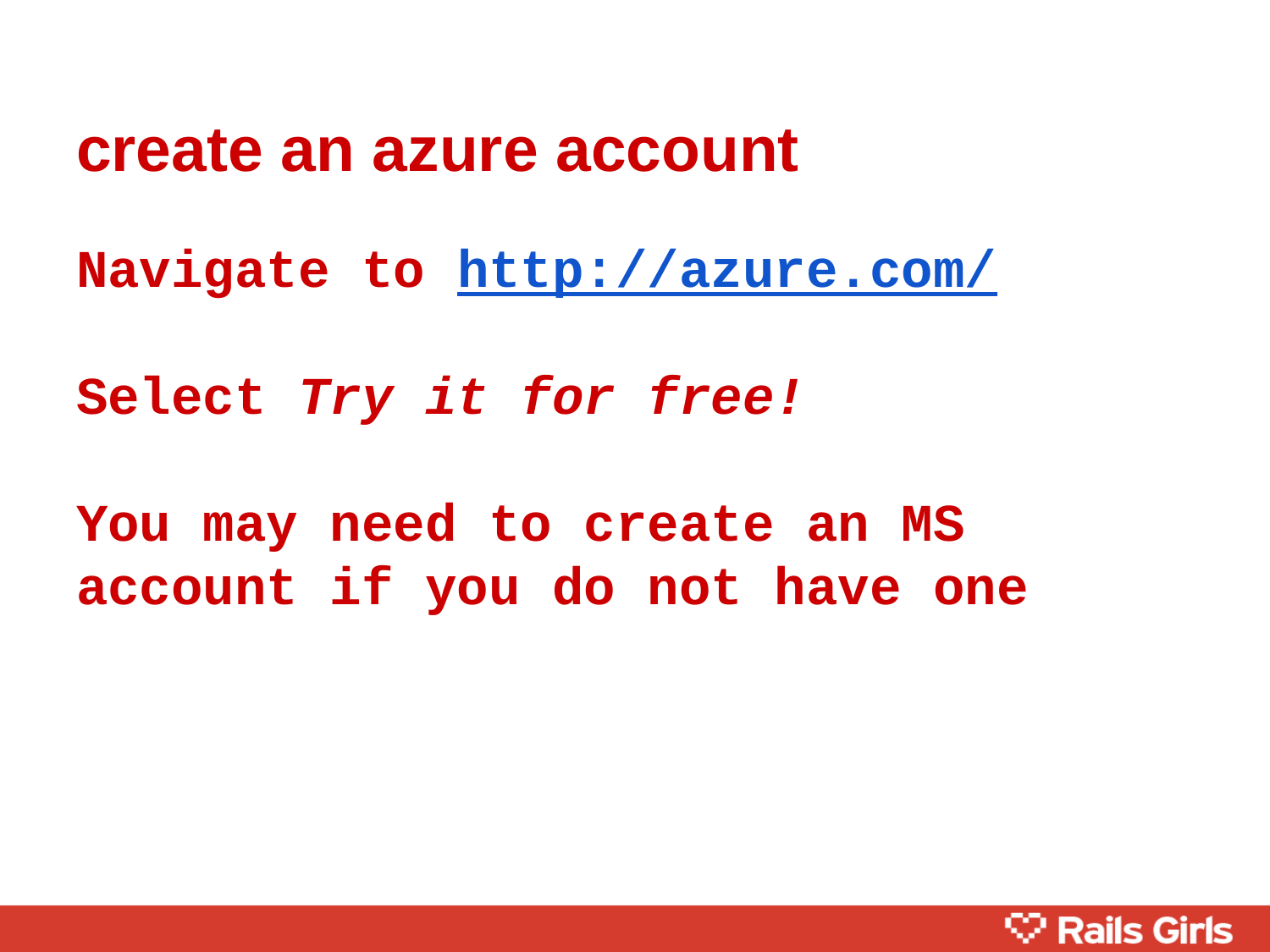

# create an azure account
Navigate to http://azure.com/

Select Try it for free!

You may need to create an MS account if you do not have one